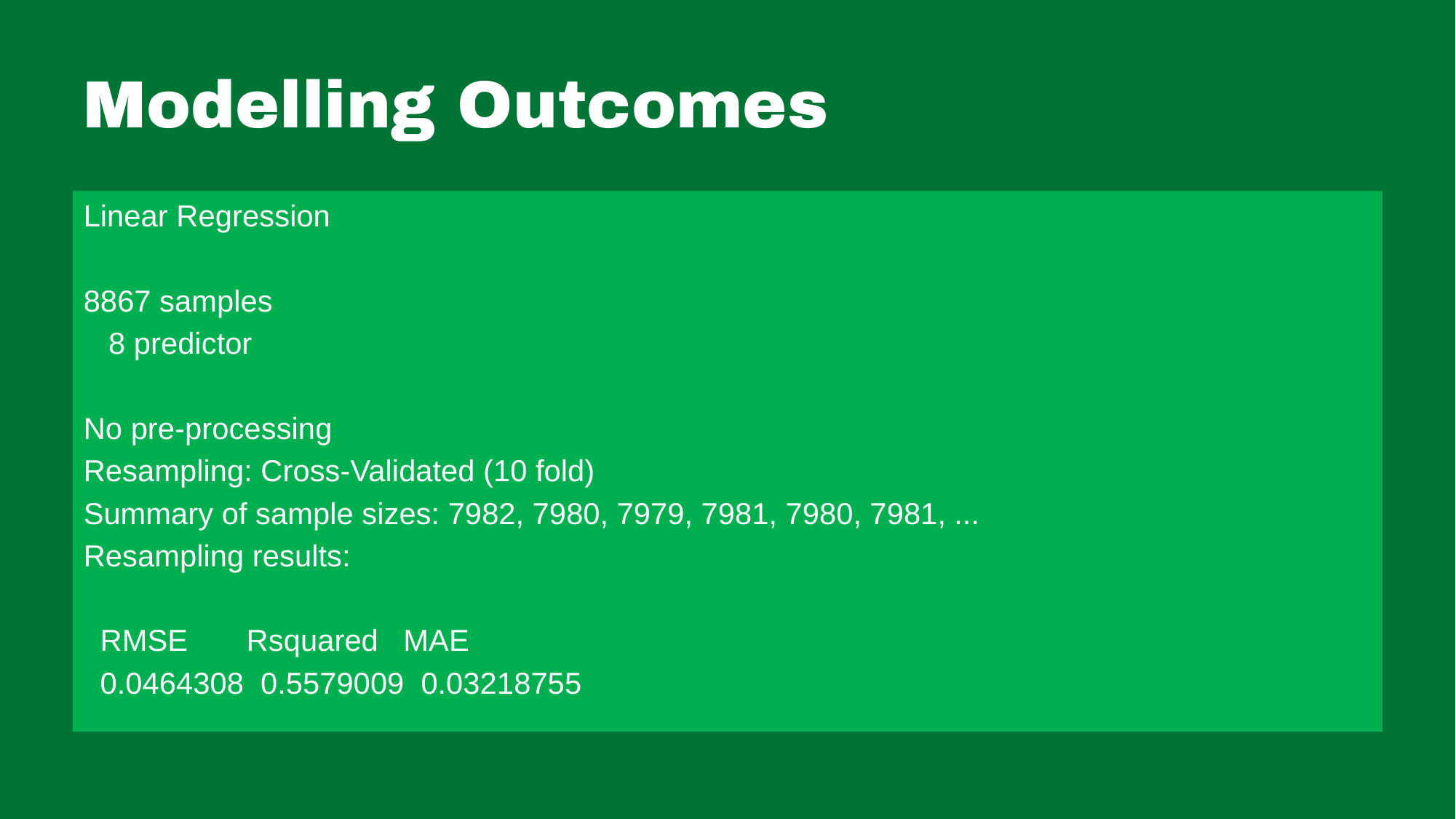

# Modelling Outcomes
Linear Regression

8867 samples
   8 predictor

No pre-processing
Resampling: Cross-Validated (10 fold)
Summary of sample sizes: 7982, 7980, 7979, 7981, 7980, 7981, ...
Resampling results:

  RMSE       Rsquared   MAE
  0.0464308  0.5579009  0.03218755